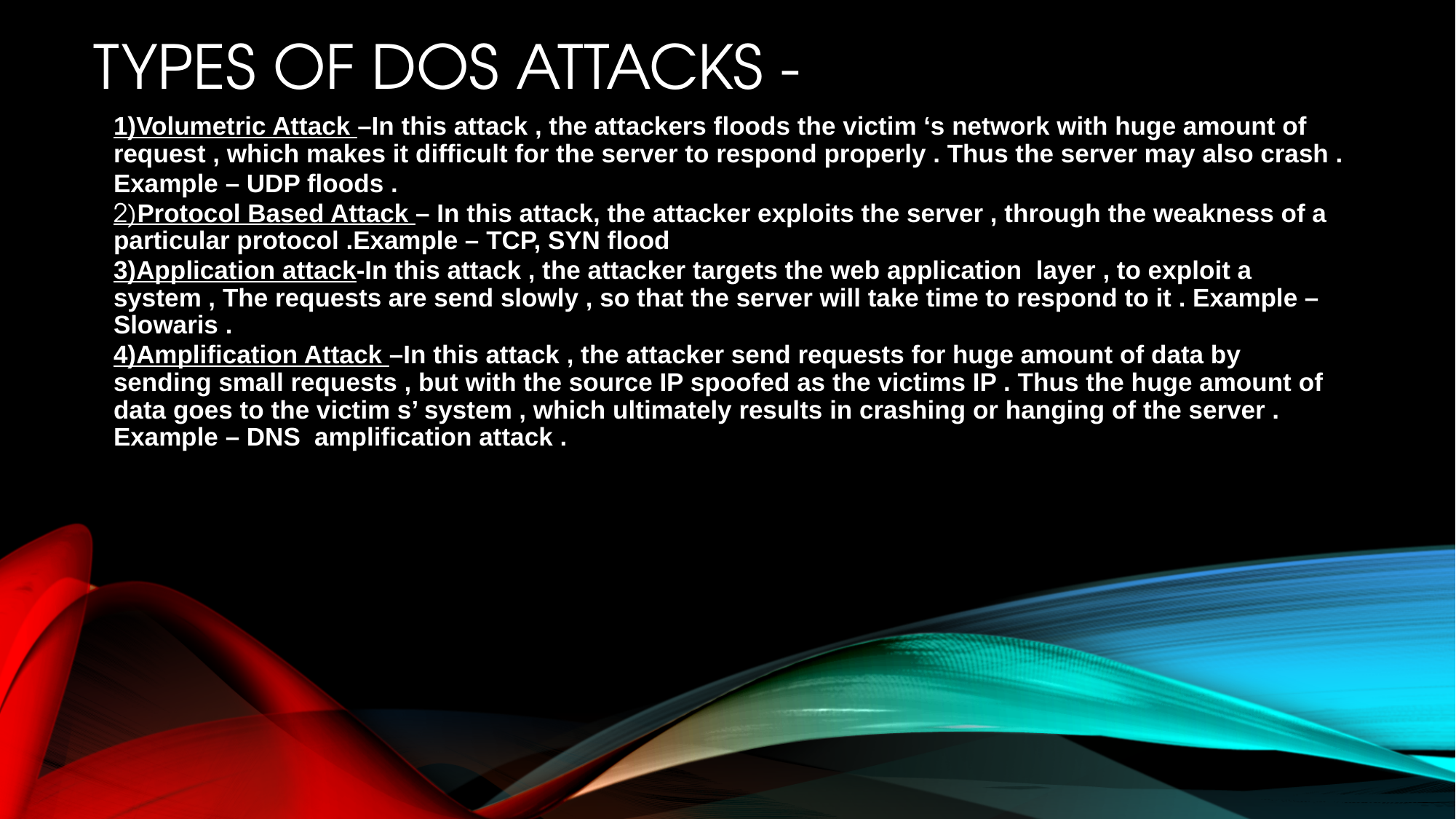

# Types of DoS ATTACKS -
1)Volumetric Attack –In this attack , the attackers floods the victim ‘s network with huge amount of request , which makes it difficult for the server to respond properly . Thus the server may also crash .
Example – UDP floods .
2)Protocol Based Attack – In this attack, the attacker exploits the server , through the weakness of a particular protocol .Example – TCP, SYN flood
3)Application attack-In this attack , the attacker targets the web application  layer , to exploit a system , The requests are send slowly , so that the server will take time to respond to it . Example –Slowaris .
4)Amplification Attack –In this attack , the attacker send requests for huge amount of data by sending small requests , but with the source IP spoofed as the victims IP . Thus the huge amount of data goes to the victim s’ system , which ultimately results in crashing or hanging of the server . Example – DNS  amplification attack .